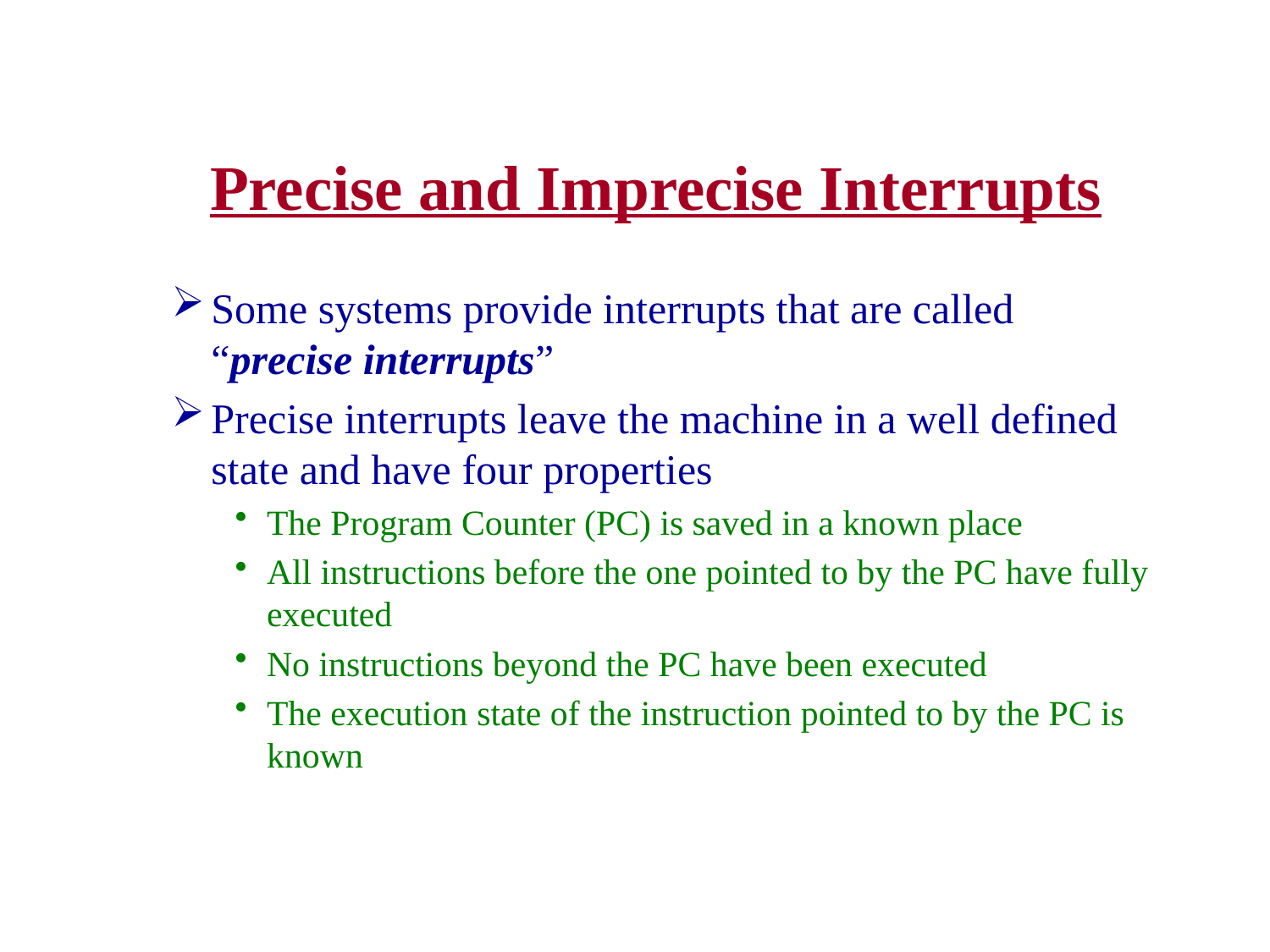

Precise and Imprecise Interrupts
Some systems provide interrupts that are called “precise interrupts”
Precise interrupts leave the machine in a well defined state and have four properties
The Program Counter (PC) is saved in a known place
All instructions before the one pointed to by the PC have fully executed
No instructions beyond the PC have been executed
The execution state of the instruction pointed to by the PC is known